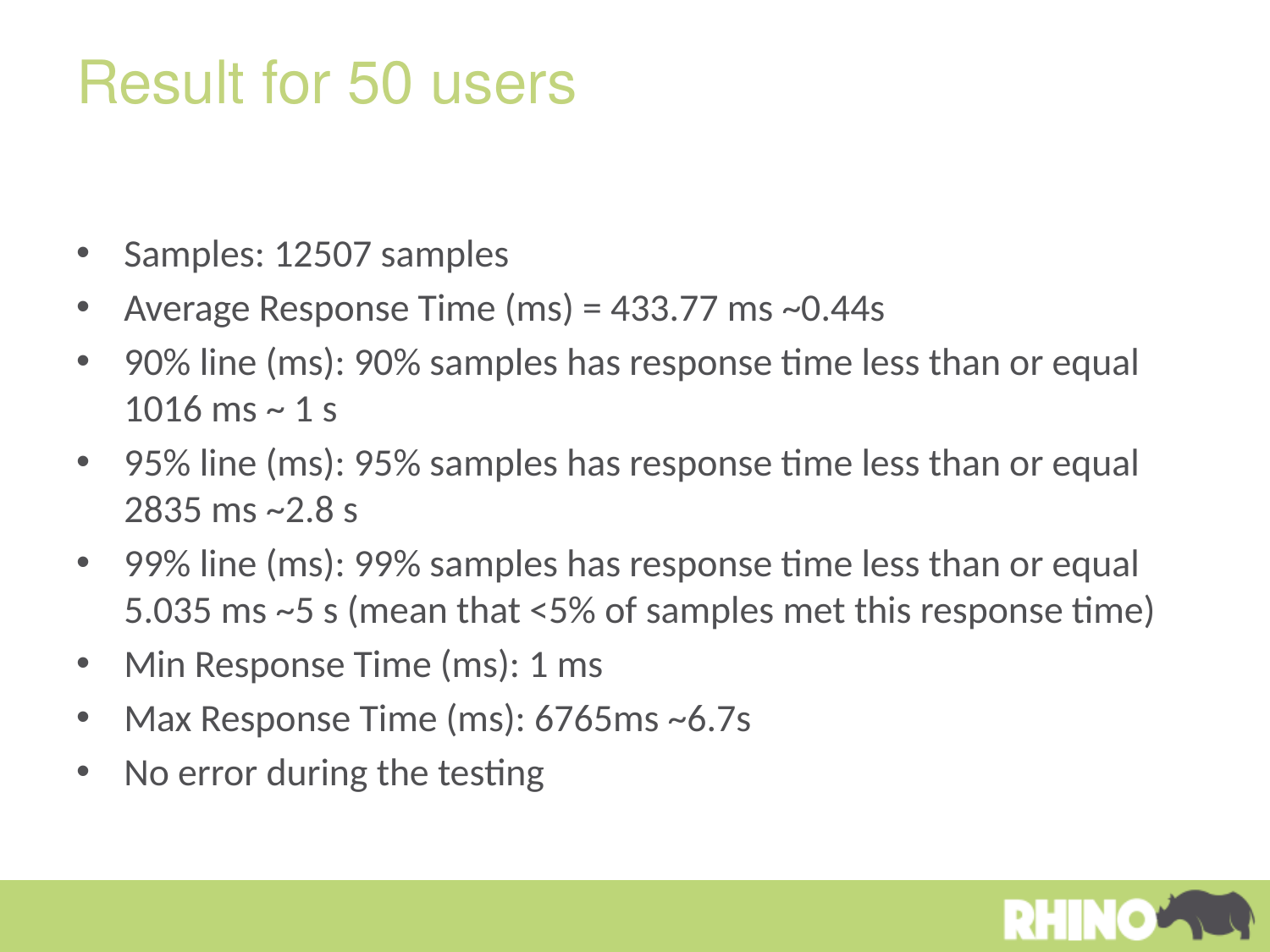

# Result for 50 users
Samples: 12507 samples
Average Response Time (ms) = 433.77 ms ~0.44s
90% line (ms): 90% samples has response time less than or equal 1016 ms ~ 1 s
95% line (ms): 95% samples has response time less than or equal 2835 ms ~2.8 s
99% line (ms): 99% samples has response time less than or equal 5.035 ms ~5 s (mean that <5% of samples met this response time)
Min Response Time (ms): 1 ms
Max Response Time (ms): 6765ms ~6.7s
No error during the testing